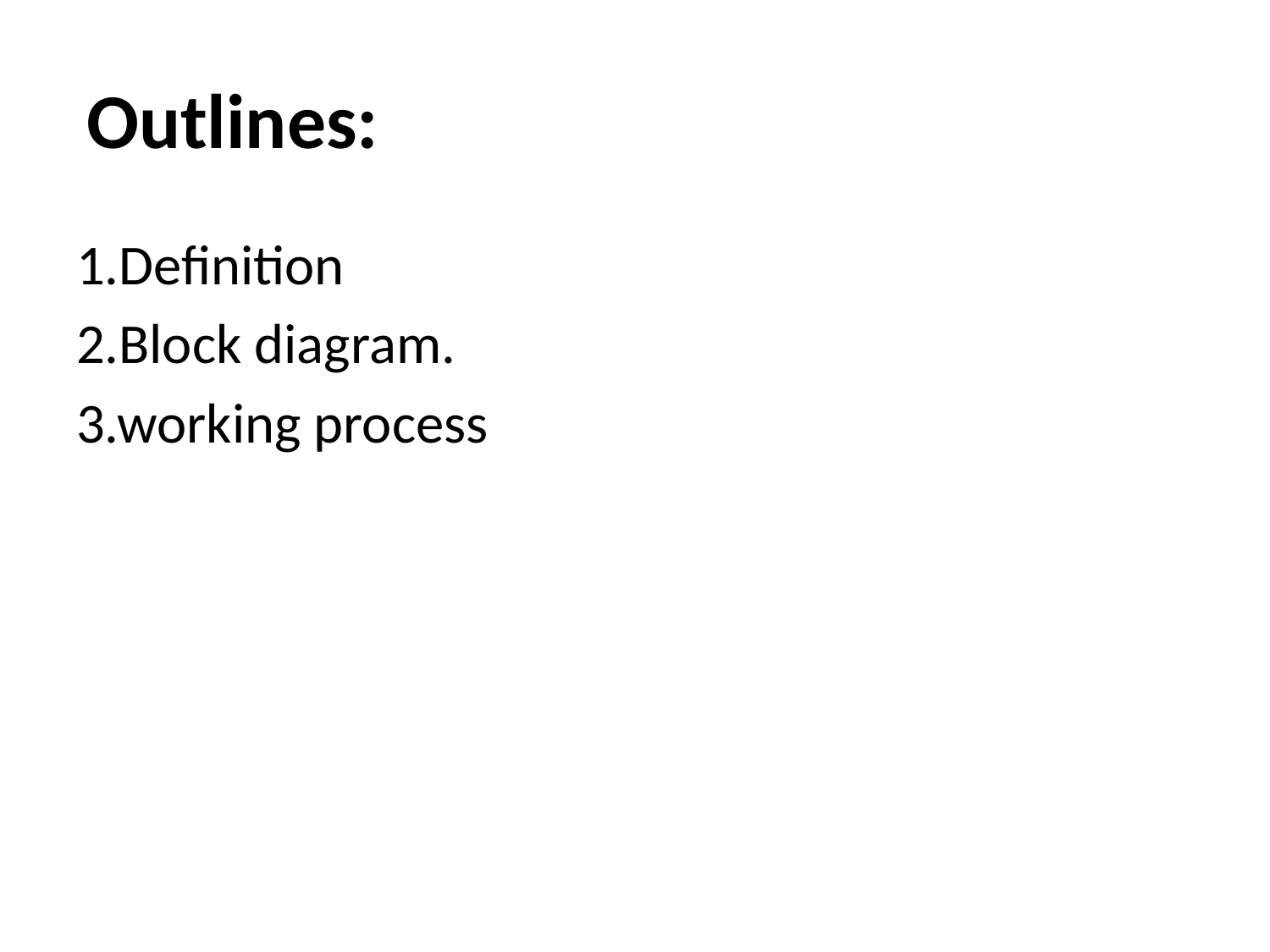

# Outlines:
1.Definition
2.Block diagram.
3.working process